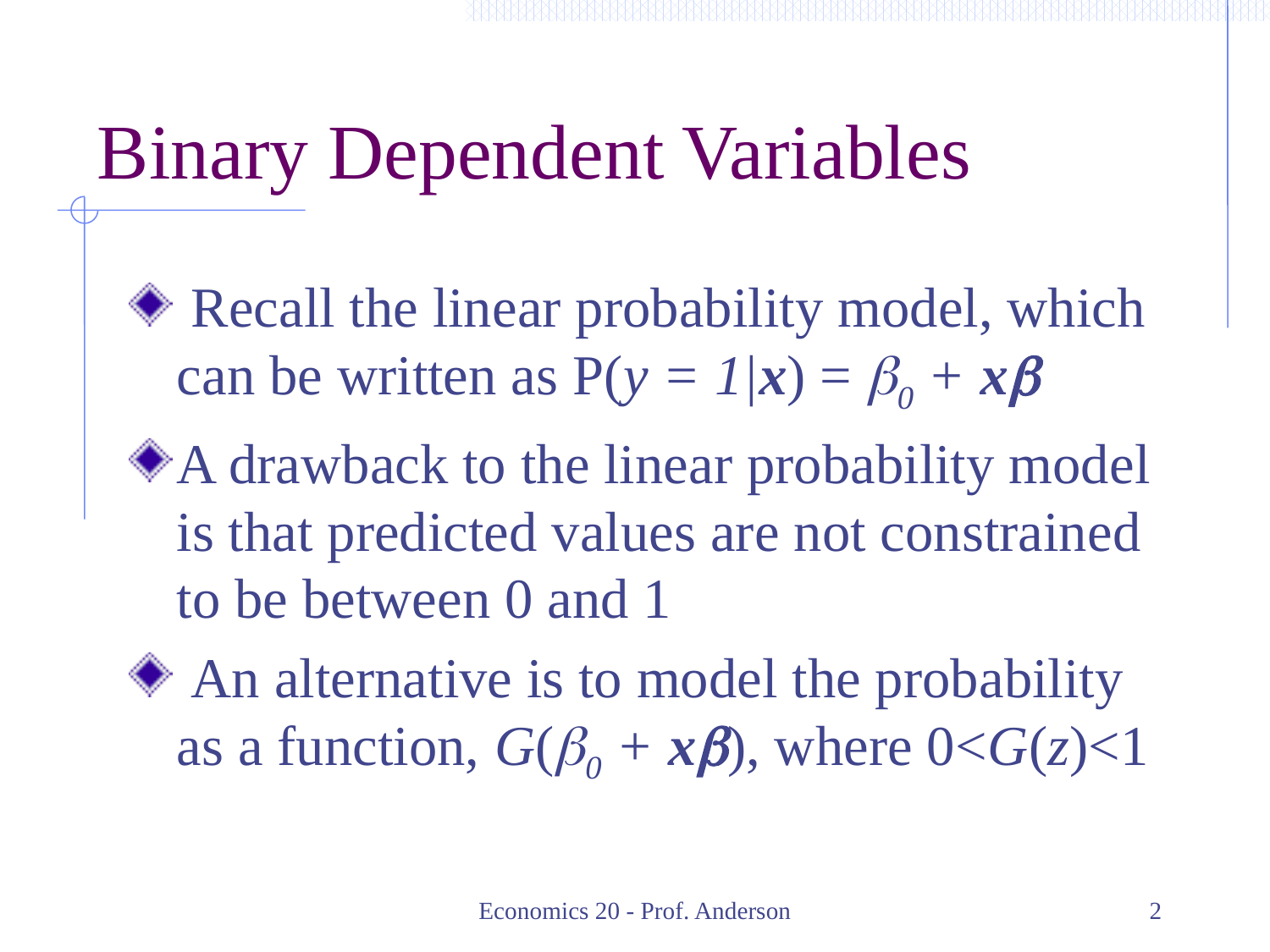

# Binary Dependent Variables
 Recall the linear probability model, which can be written as P(y = 1|x) = β0 + xβ
A drawback to the linear probability model is that predicted values are not constrained to be between 0 and 1
 An alternative is to model the probability as a function, G(β0 + xβ), where 0<G(z)<1
Economics 20 - Prof. Anderson
2